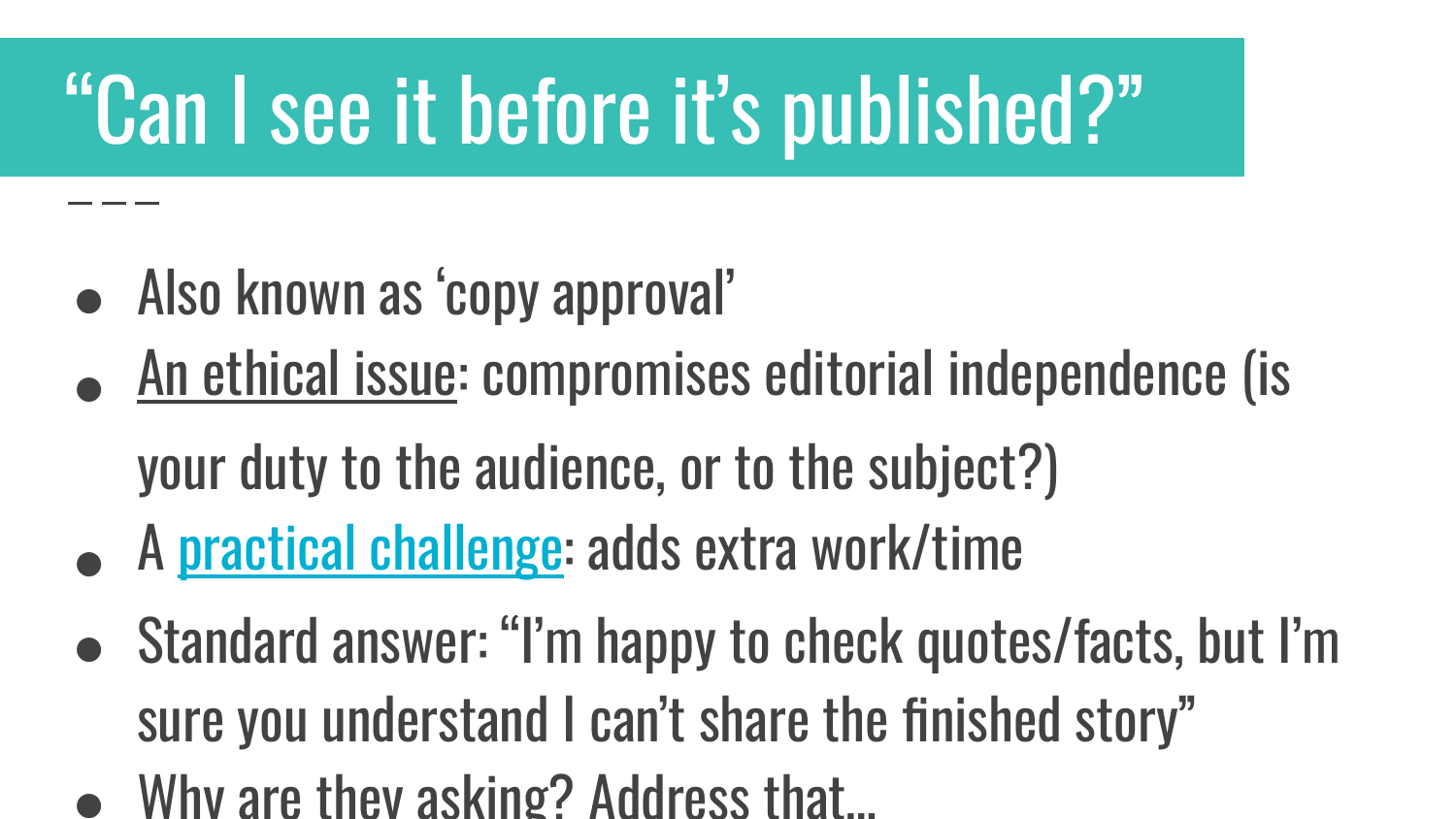

# “Can I see it before it’s published?”
Also known as ‘copy approval’
An ethical issue: compromises editorial independence (is your duty to the audience, or to the subject?)
A practical challenge: adds extra work/time
Standard answer: “I’m happy to check quotes/facts, but I’m sure you understand I can’t share the finished story”
Why are they asking? Address that…